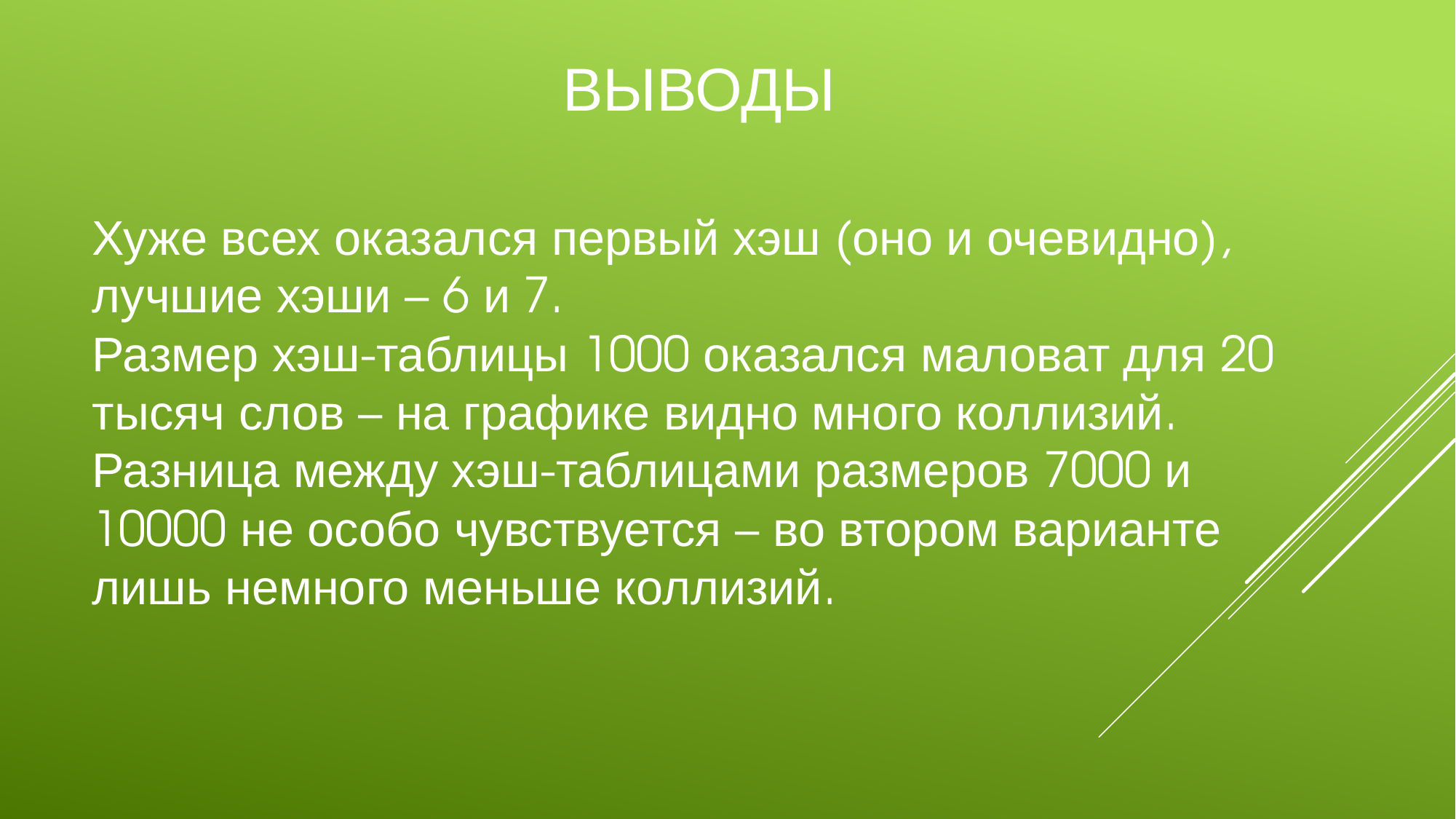

ВЫВОДЫ
Хуже всех оказался первый хэш (оно и очевидно), лучшие хэши – 6 и 7.
Размер хэш-таблицы 1000 оказался маловат для 20 тысяч слов – на графике видно много коллизий. Разница между хэш-таблицами размеров 7000 и 10000 не особо чувствуется – во втором варианте лишь немного меньше коллизий.